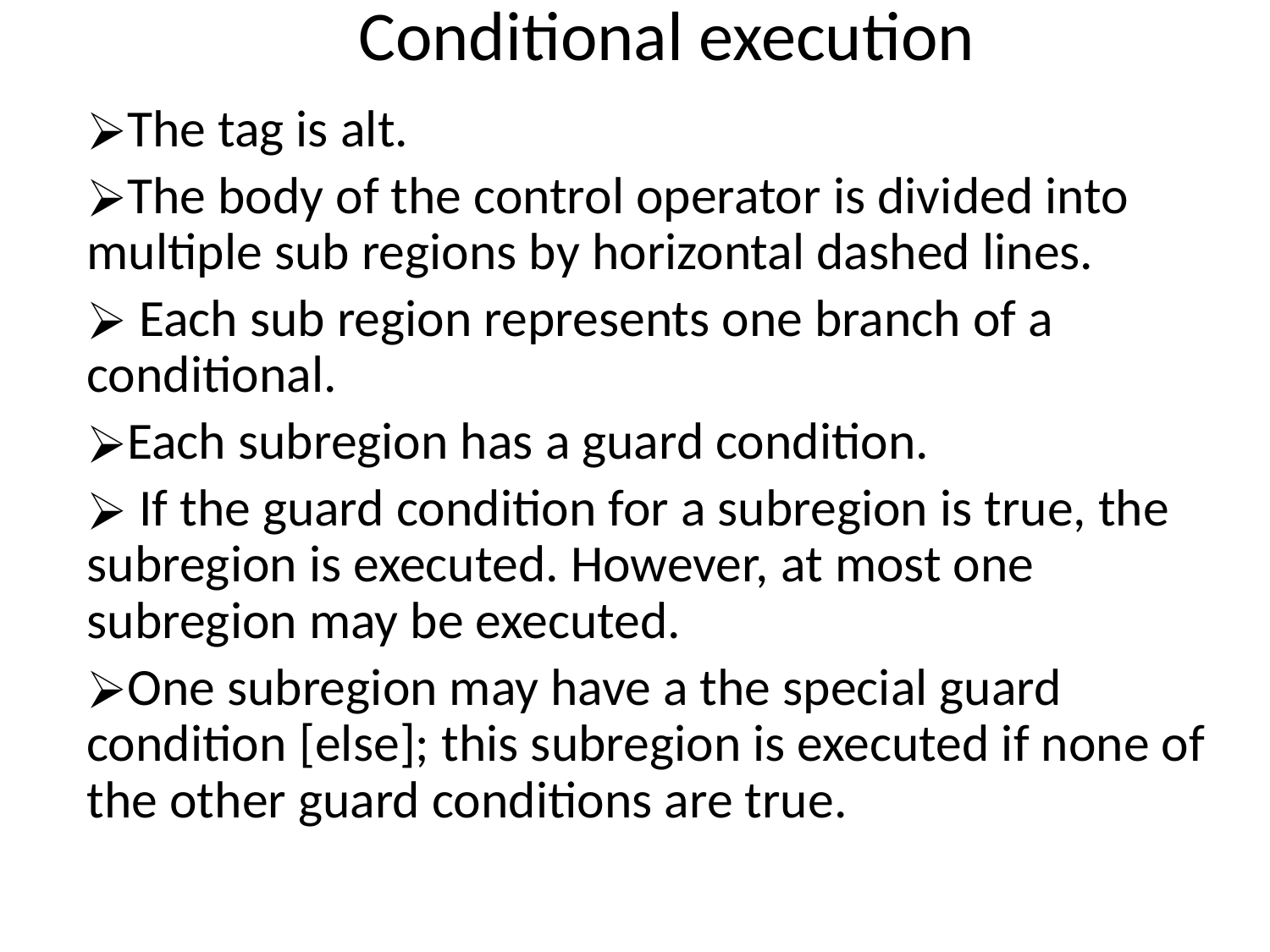

# Conditional execution
The tag is alt.
The body of the control operator is divided into multiple sub regions by horizontal dashed lines.
 Each sub region represents one branch of a conditional.
Each subregion has a guard condition.
 If the guard condition for a subregion is true, the subregion is executed. However, at most one subregion may be executed.
One subregion may have a the special guard condition [else]; this subregion is executed if none of the other guard conditions are true.